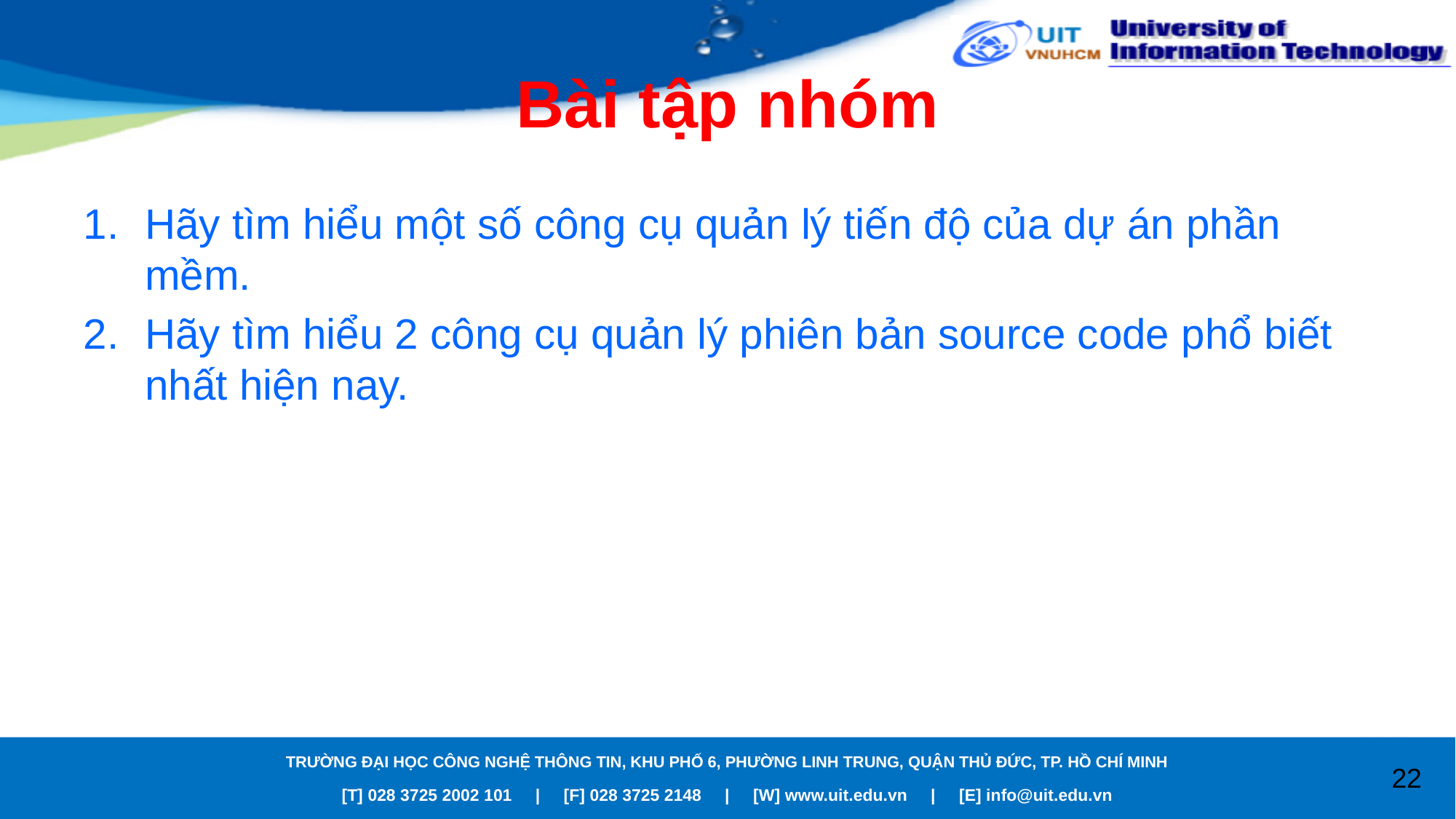

# Bài tập nhóm
Hãy tìm hiểu một số công cụ quản lý tiến độ của dự án phần mềm.
Hãy tìm hiểu 2 công cụ quản lý phiên bản source code phổ biết nhất hiện nay.